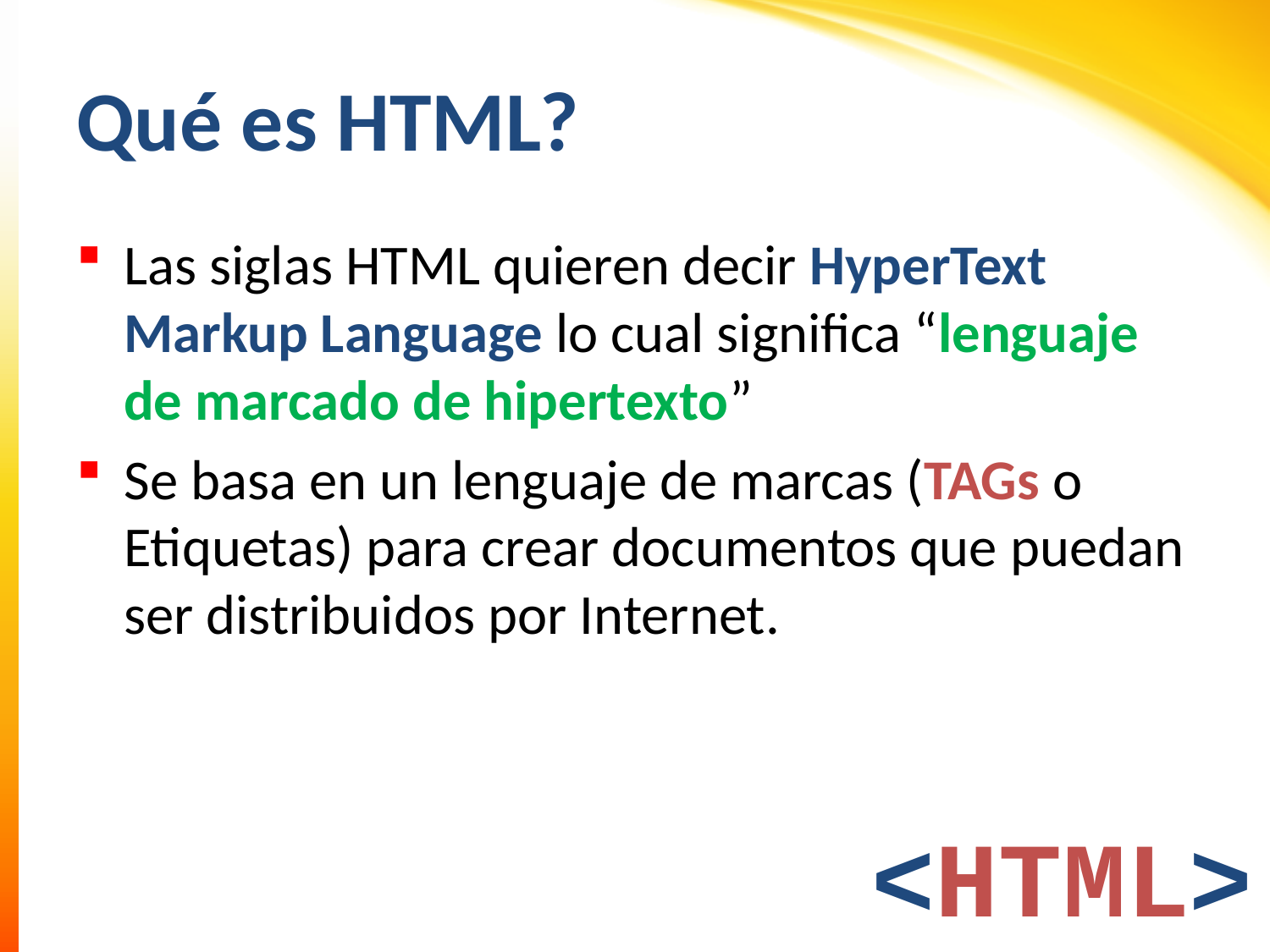

# Qué es HTML?
Las siglas HTML quieren decir HyperText Markup Language lo cual significa “lenguaje de marcado de hipertexto”
Se basa en un lenguaje de marcas (TAGs o Etiquetas) para crear documentos que puedan ser distribuidos por Internet.

<HTML>